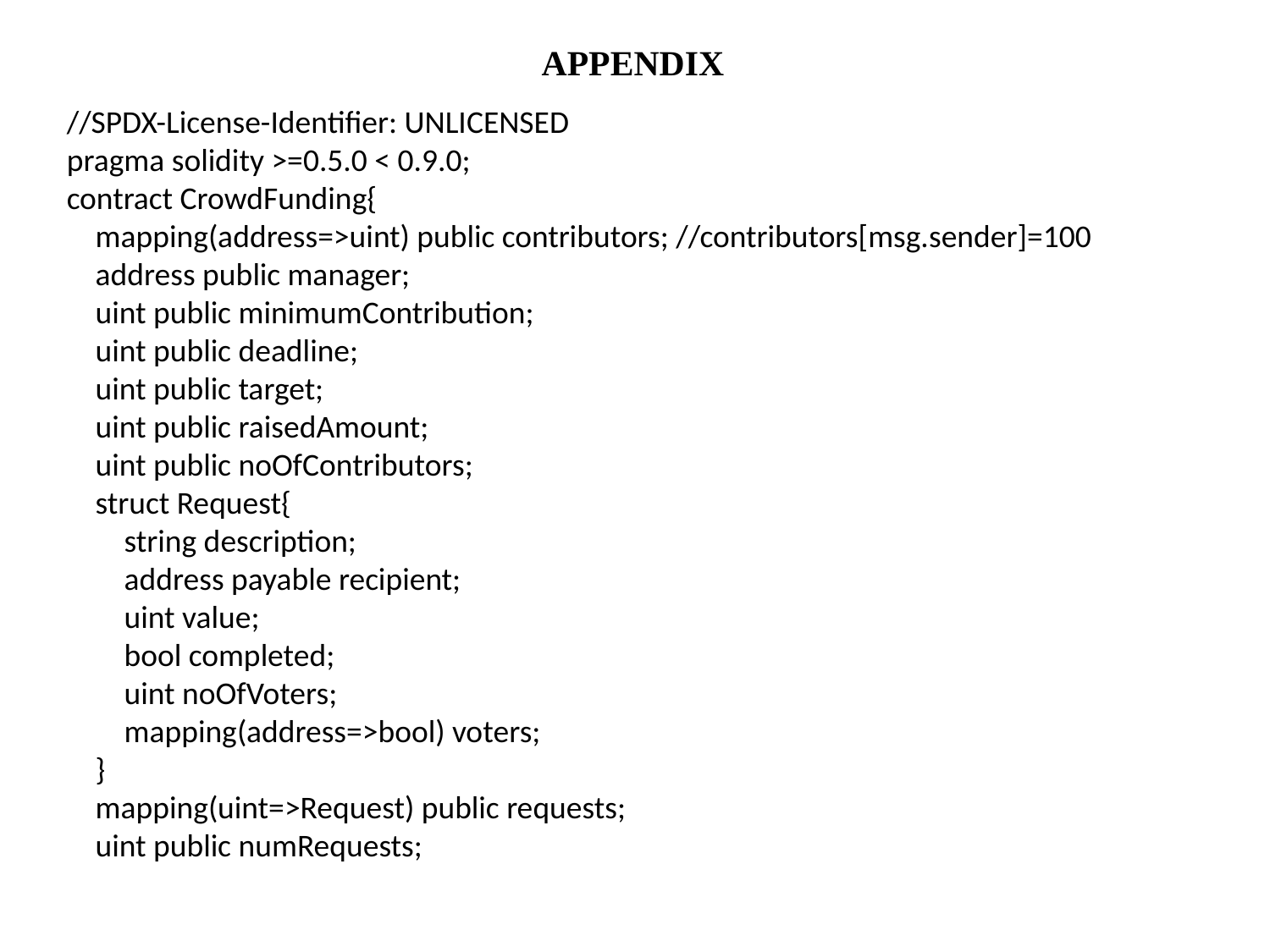

APPENDIX
//SPDX-License-Identifier: UNLICENSED
pragma solidity >=0.5.0 < 0.9.0;
contract CrowdFunding{
    mapping(address=>uint) public contributors; //contributors[msg.sender]=100
    address public manager;
    uint public minimumContribution;
    uint public deadline;
    uint public target;
    uint public raisedAmount;
    uint public noOfContributors;
    struct Request{
        string description;
        address payable recipient;
        uint value;
        bool completed;
        uint noOfVoters;
        mapping(address=>bool) voters;
    }
    mapping(uint=>Request) public requests;
    uint public numRequests;